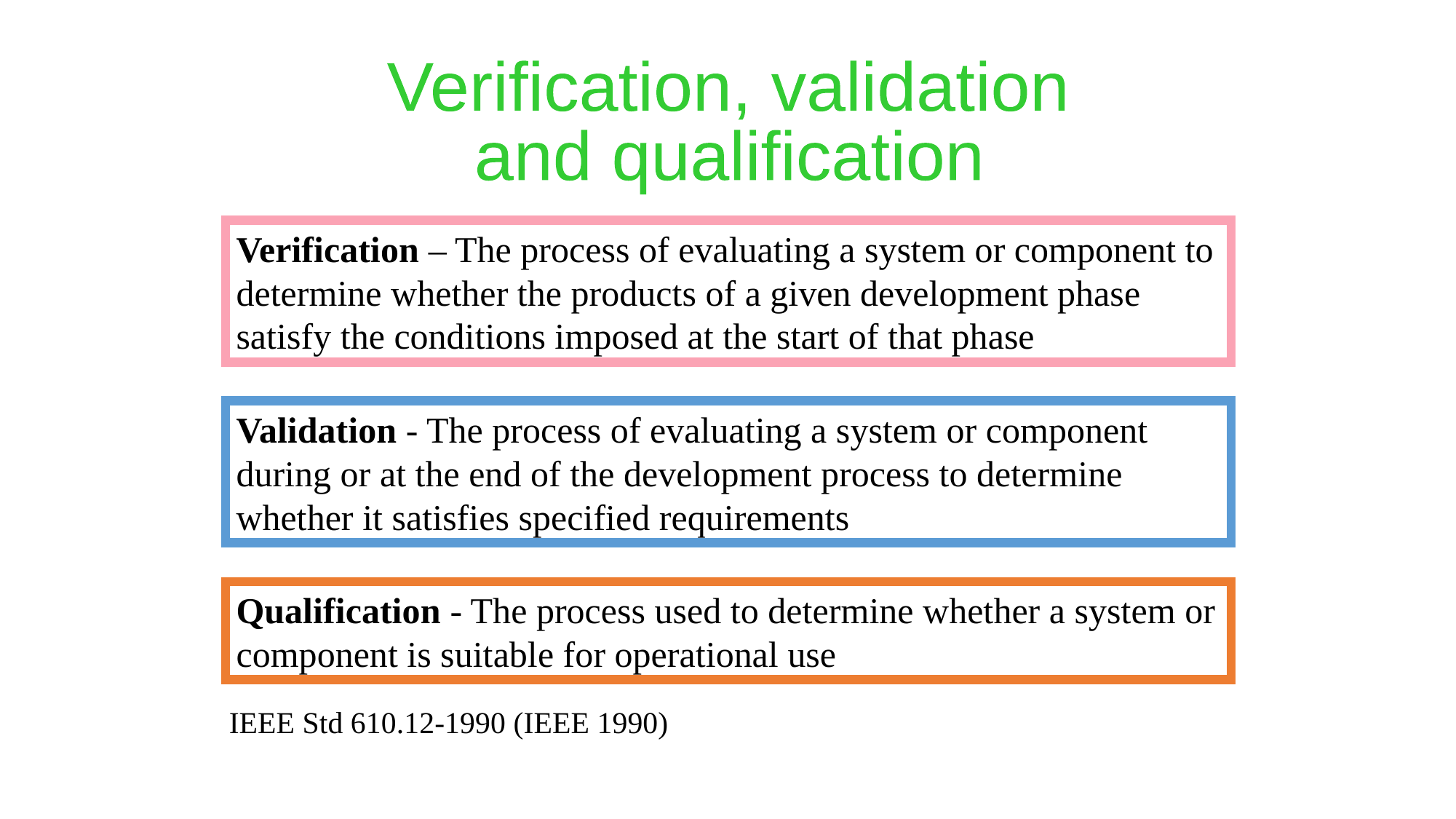

Verification, validation
and qualification
Verification – The process of evaluating a system or component to determine whether the products of a given development phase satisfy the conditions imposed at the start of that phase
Validation - The process of evaluating a system or component during or at the end of the development process to determine whether it satisfies specified requirements
Qualification - The process used to determine whether a system or component is suitable for operational use
IEEE Std 610.12-1990 (IEEE 1990)